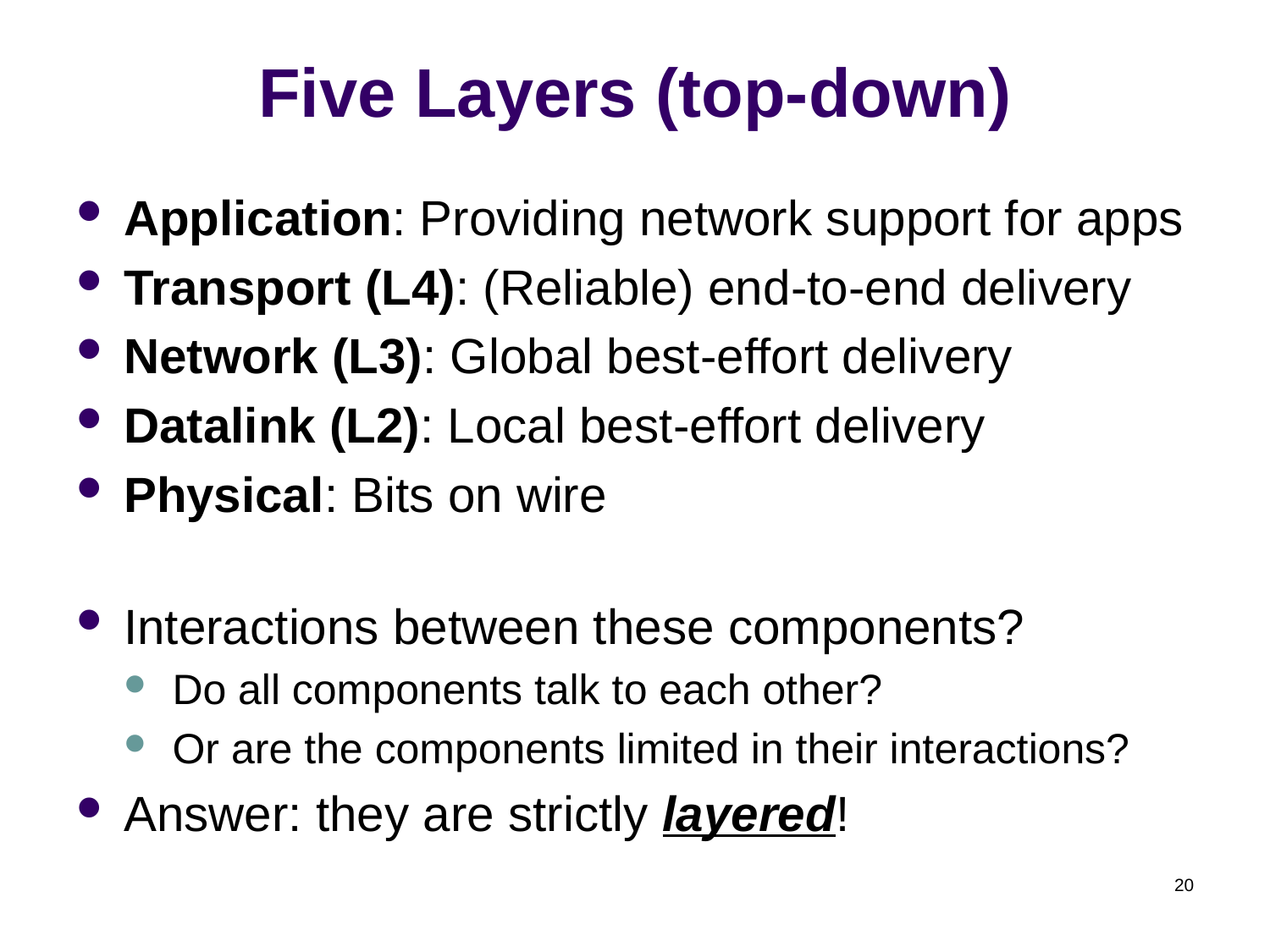

# Five Layers (top-down)
Application: Providing network support for apps
Transport (L4): (Reliable) end-to-end delivery
Network (L3): Global best-effort delivery
Datalink (L2): Local best-effort delivery
Physical: Bits on wire

Interactions between these components?
Do all components talk to each other?
Or are the components limited in their interactions?
Answer: they are strictly layered!
20